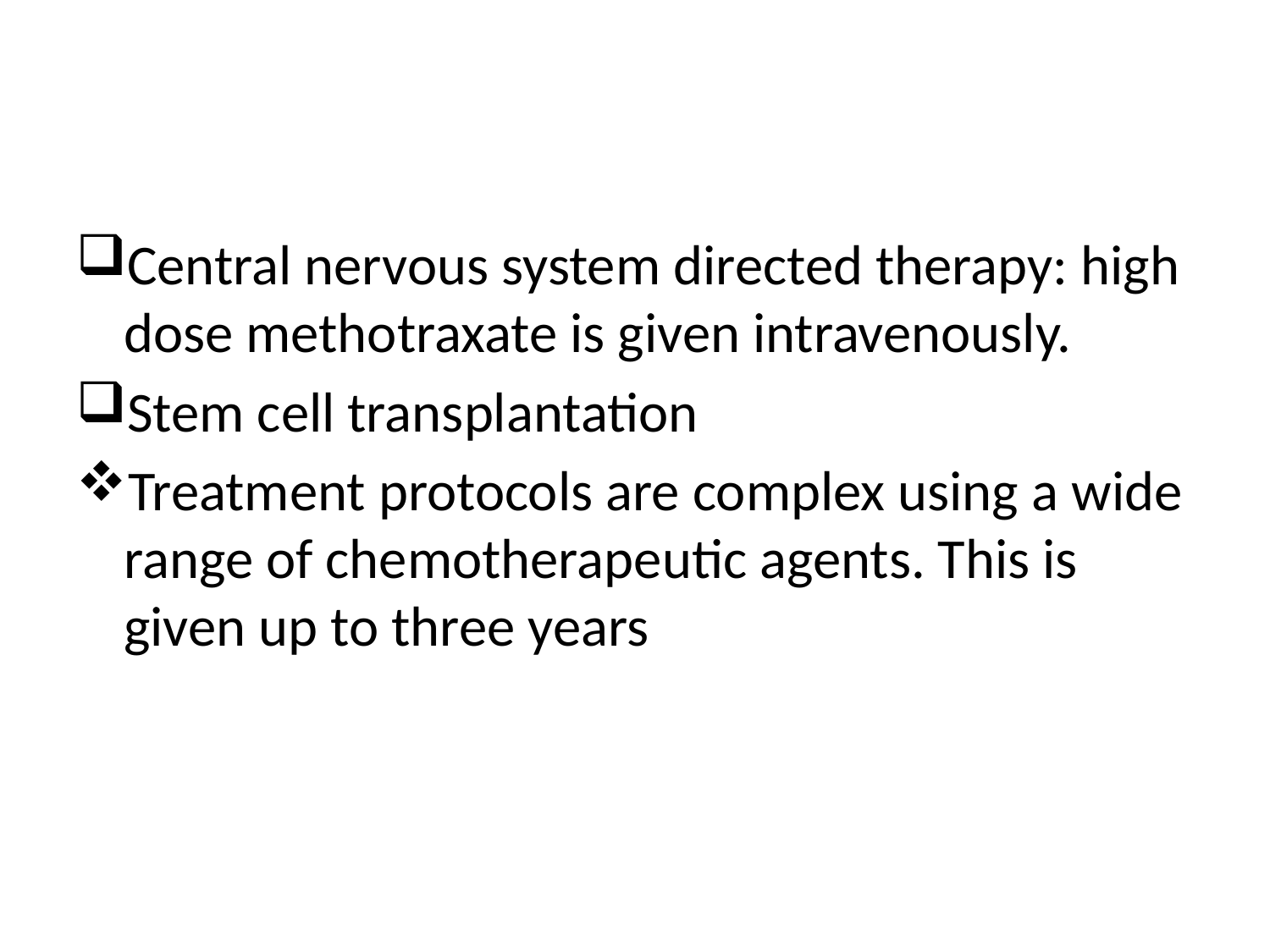

#
Central nervous system directed therapy: high dose methotraxate is given intravenously.
Stem cell transplantation
Treatment protocols are complex using a wide range of chemotherapeutic agents. This is given up to three years